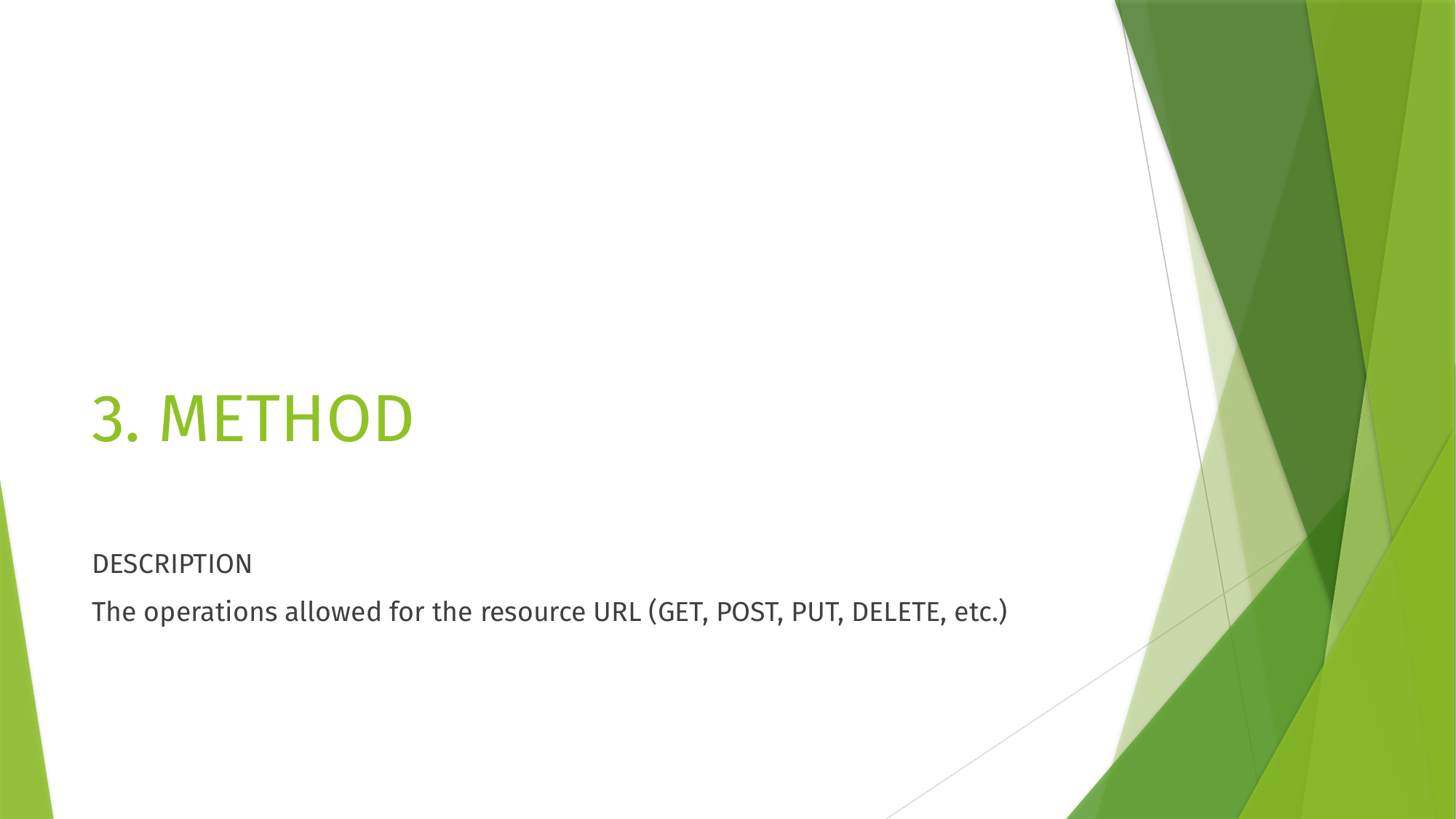

# 3. METHOD
DESCRIPTION
The operations allowed for the resource URL (GET, POST, PUT, DELETE, etc.)